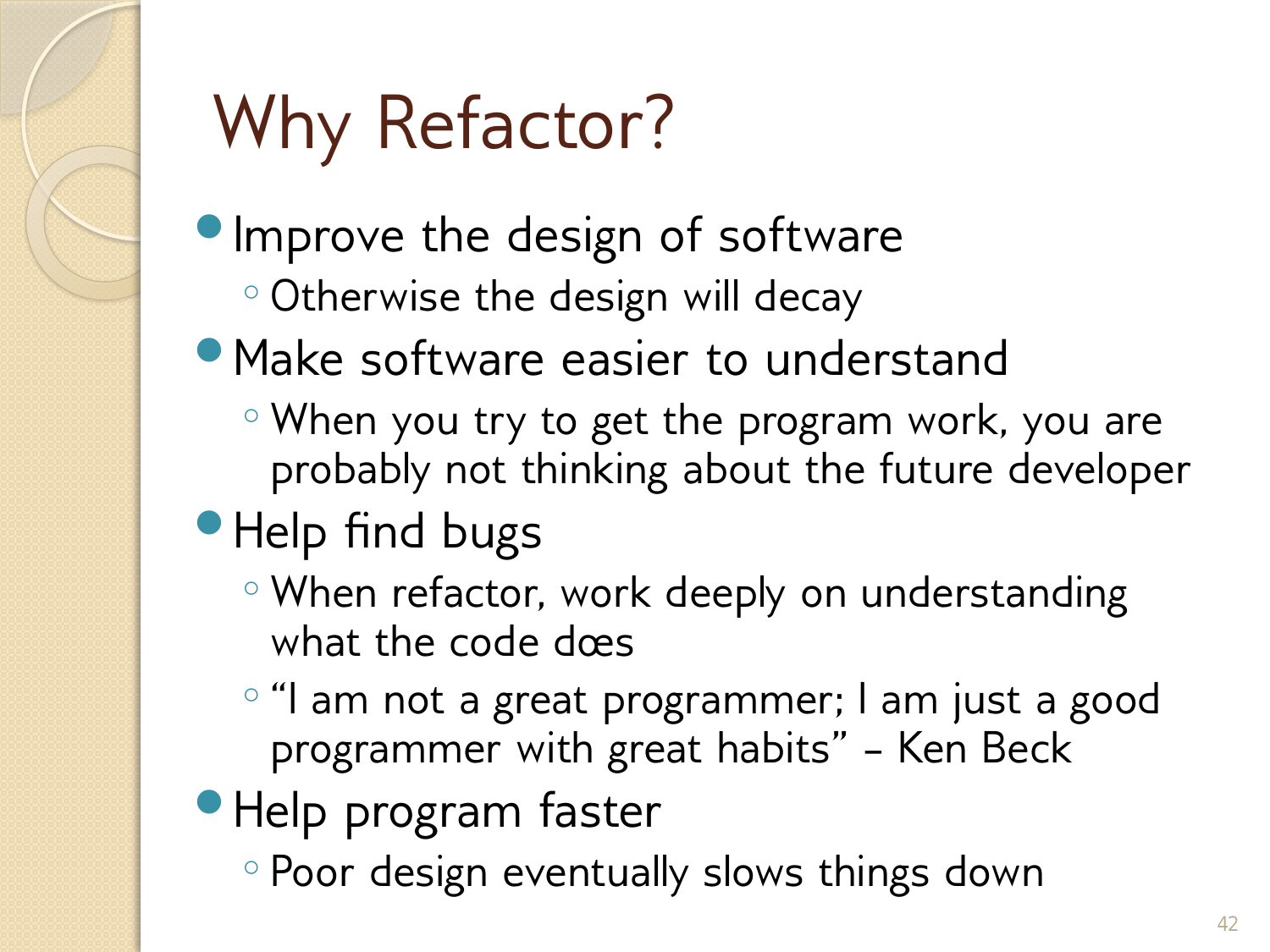

# Why Refactor?
Improve the design of software
Otherwise the design will decay
Make software easier to understand
When you try to get the program work, you are probably not thinking about the future developer
Help find bugs
When refactor, work deeply on understanding what the code does
“I am not a great programmer; I am just a good programmer with great habits” – Ken Beck
Help program faster
Poor design eventually slows things down
42